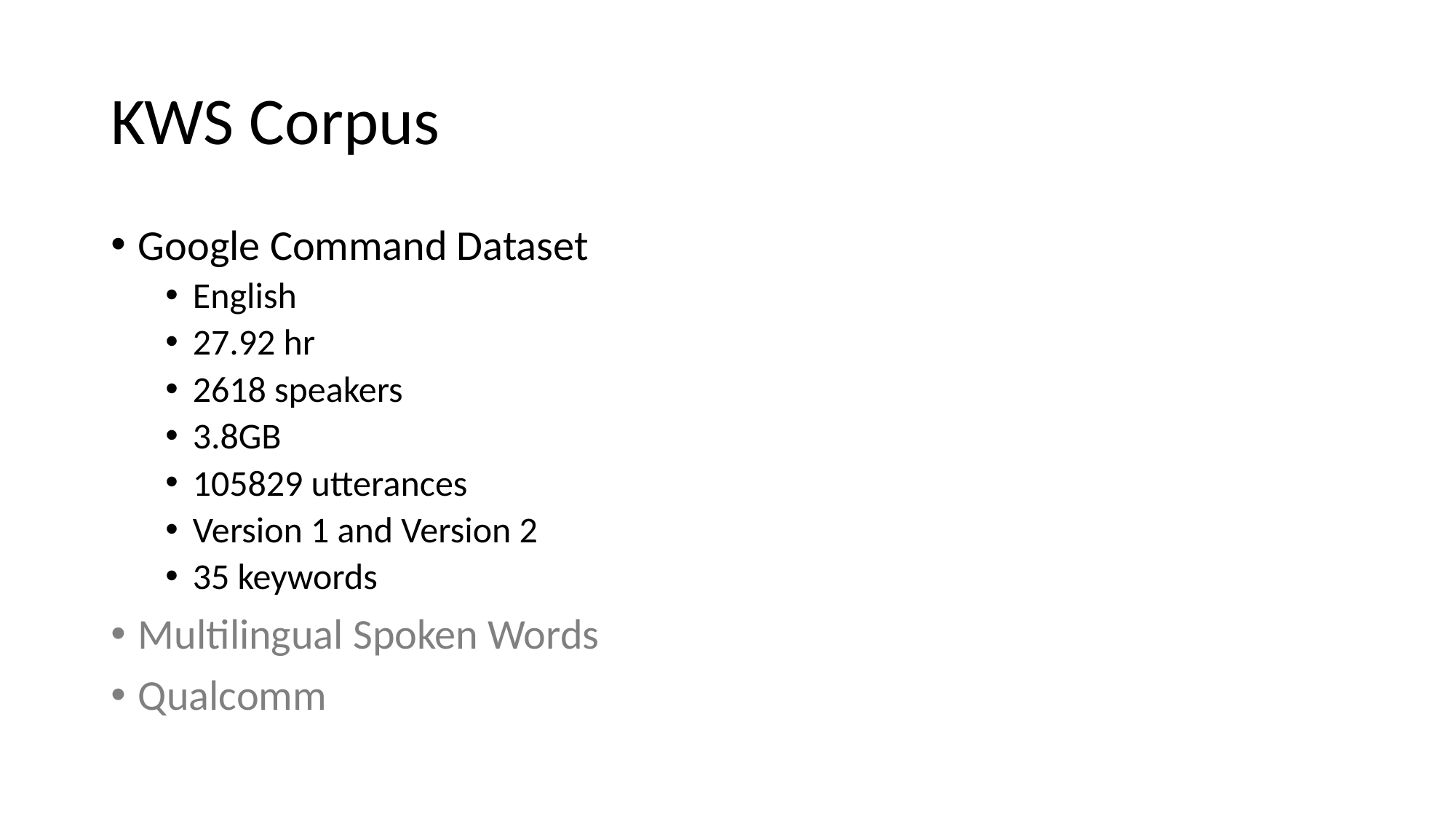

# KWS Corpus
Google Command Dataset
English
27.92 hr
2618 speakers
3.8GB
105829 utterances
Version 1 and Version 2
35 keywords
Multilingual Spoken Words
Qualcomm